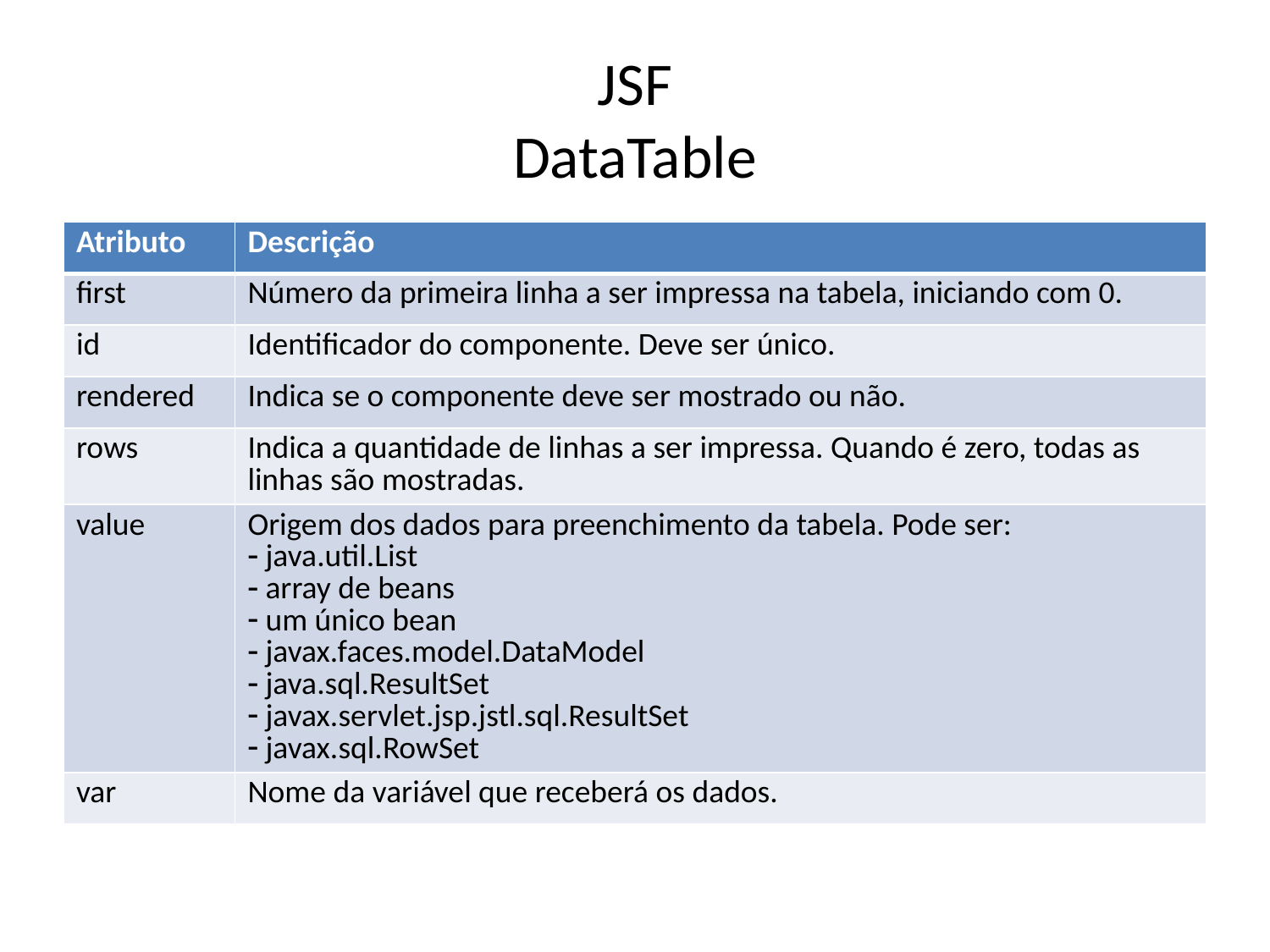

# JSF DataTable
| Atributo | Descrição |
| --- | --- |
| first | Número da primeira linha a ser impressa na tabela, iniciando com 0. |
| id | Identificador do componente. Deve ser único. |
| rendered | Indica se o componente deve ser mostrado ou não. |
| rows | Indica a quantidade de linhas a ser impressa. Quando é zero, todas as linhas são mostradas. |
| value | Origem dos dados para preenchimento da tabela. Pode ser: java.util.List array de beans um único bean javax.faces.model.DataModel java.sql.ResultSet javax.servlet.jsp.jstl.sql.ResultSet javax.sql.RowSet |
| var | Nome da variável que receberá os dados. |